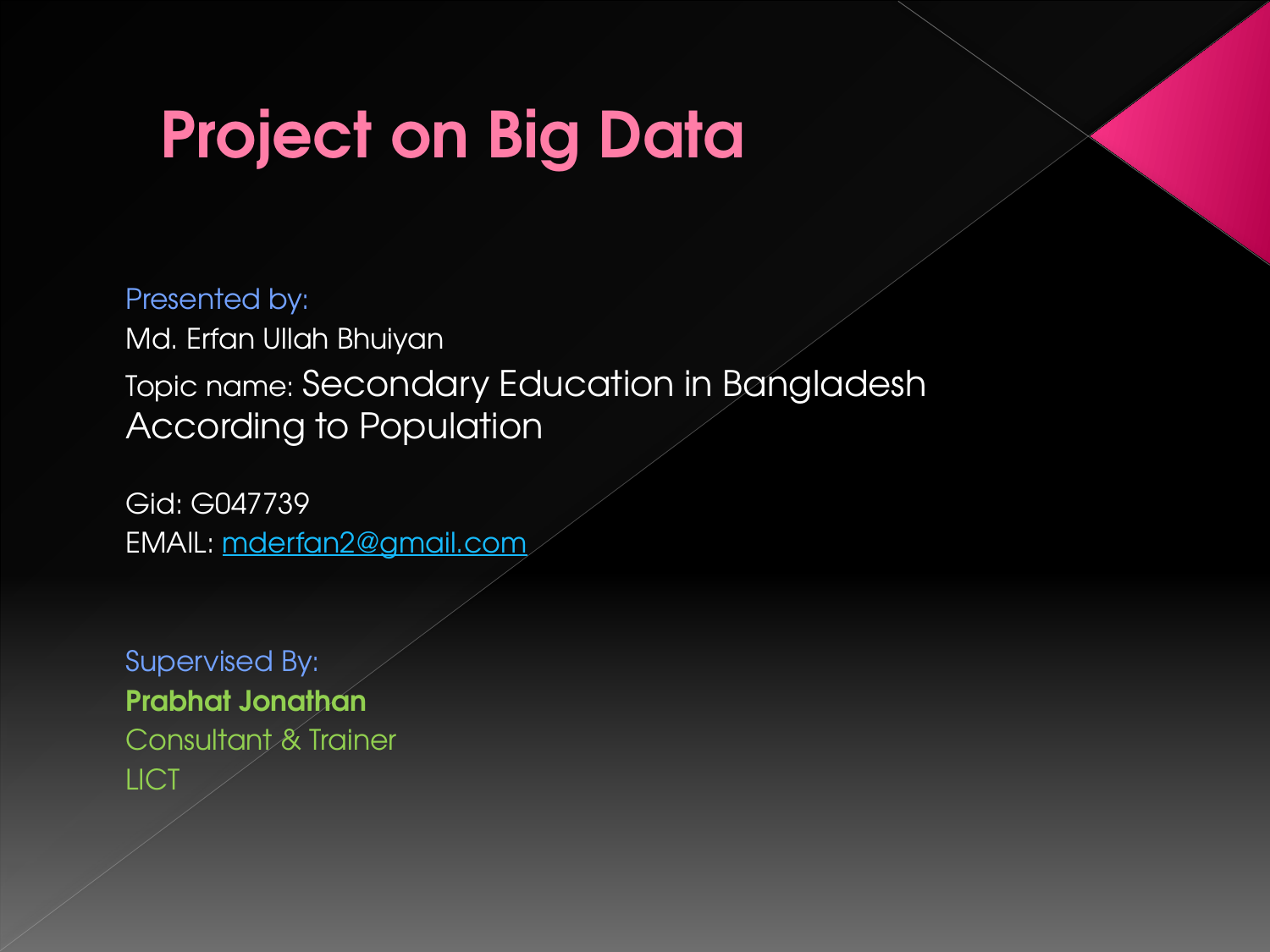

# Project on Big Data
Presented by:
Md. Erfan Ullah Bhuiyan
Topic name: Secondary Education in Bangladesh According to Population
Gid: G047739
EMAIL: mderfan2@gmail.com

Supervised By:
Prabhat Jonathan
Consultant & Trainer
LICT